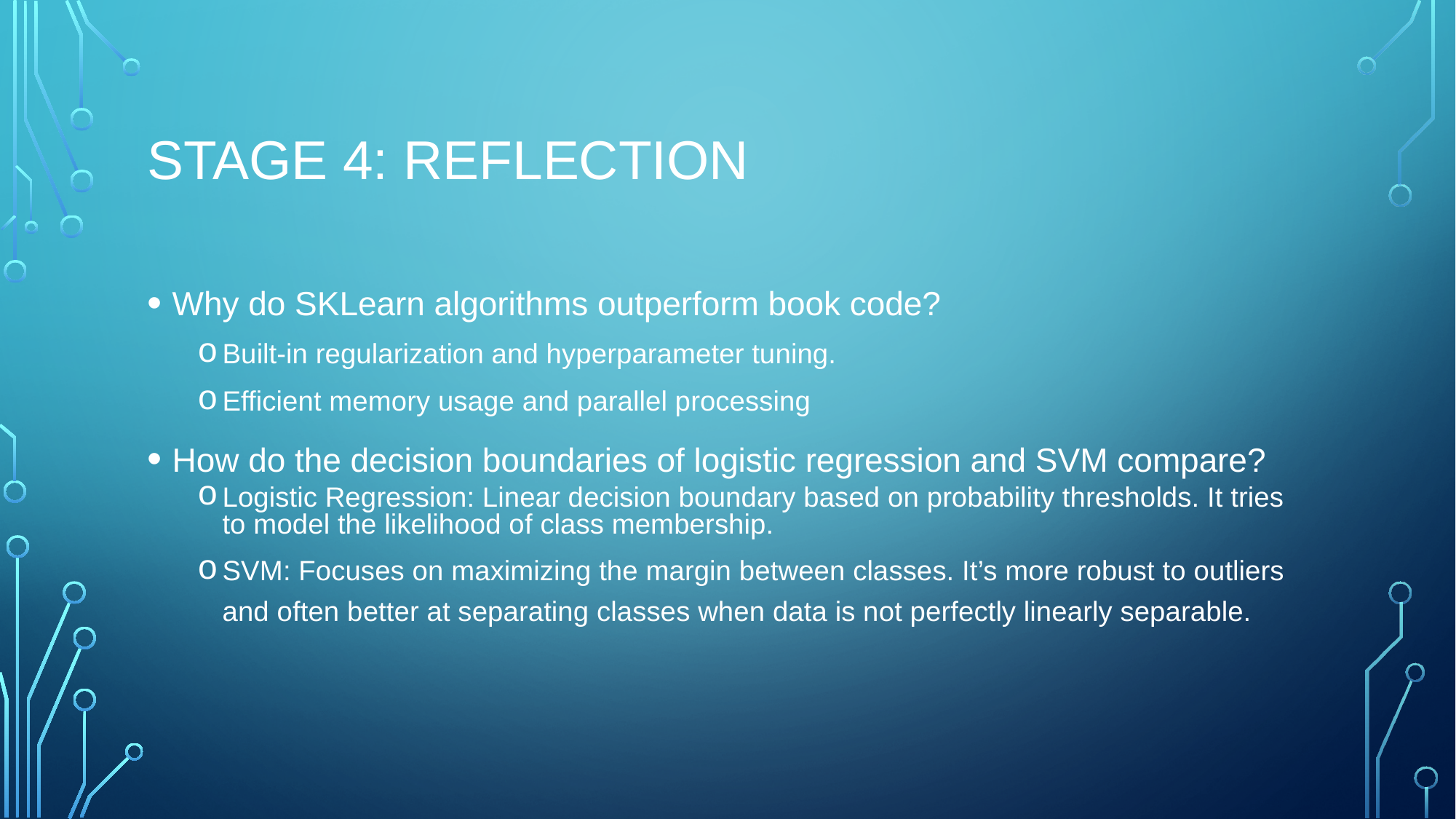

# Stage 4: Reflection
Why do SKLearn algorithms outperform book code?
Built-in regularization and hyperparameter tuning.
Efficient memory usage and parallel processing
How do the decision boundaries of logistic regression and SVM compare?
Logistic Regression: Linear decision boundary based on probability thresholds. It tries to model the likelihood of class membership.
SVM: Focuses on maximizing the margin between classes. It’s more robust to outliers and often better at separating classes when data is not perfectly linearly separable.